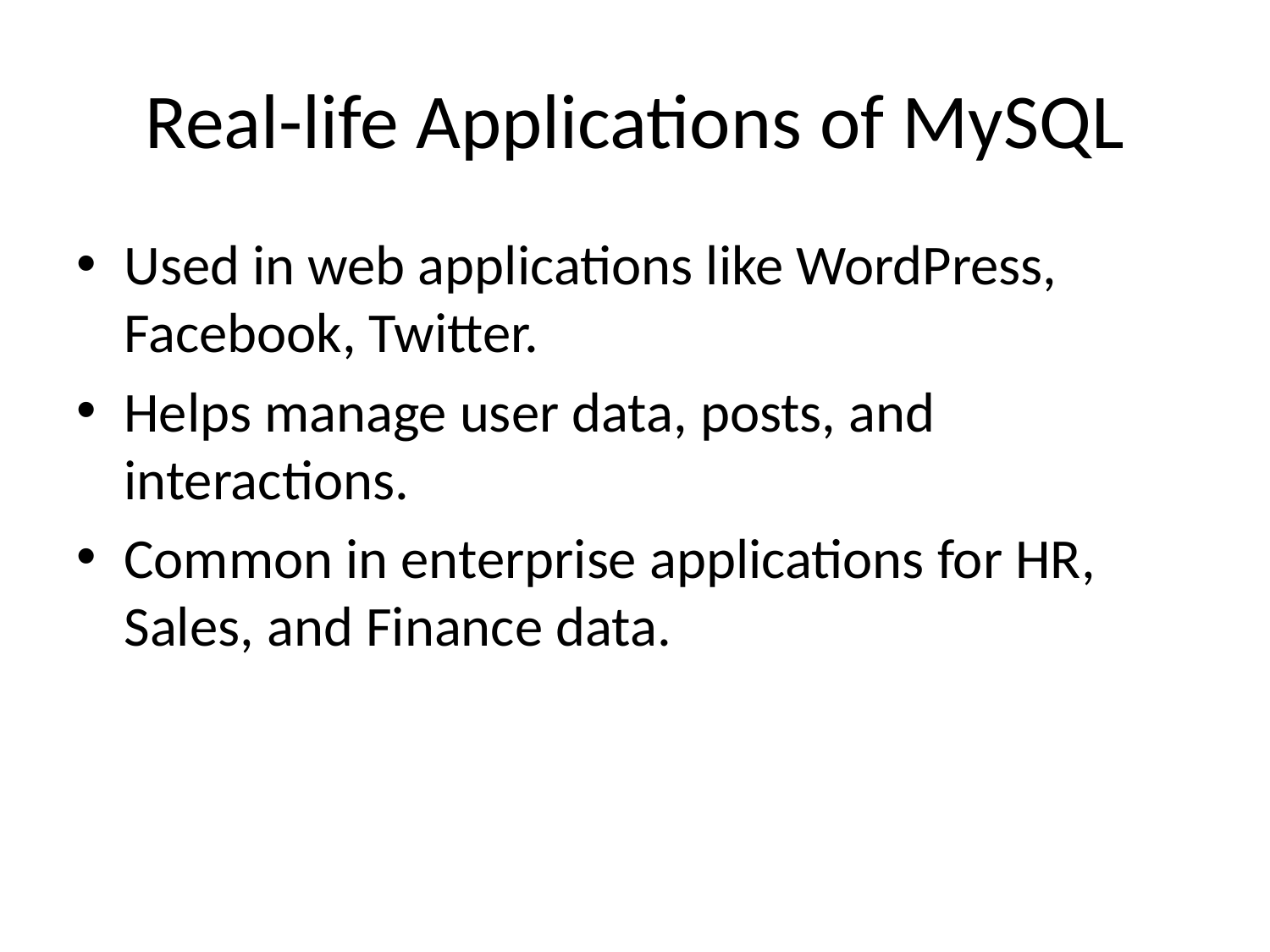

# Real-life Applications of MySQL
Used in web applications like WordPress, Facebook, Twitter.
Helps manage user data, posts, and interactions.
Common in enterprise applications for HR, Sales, and Finance data.